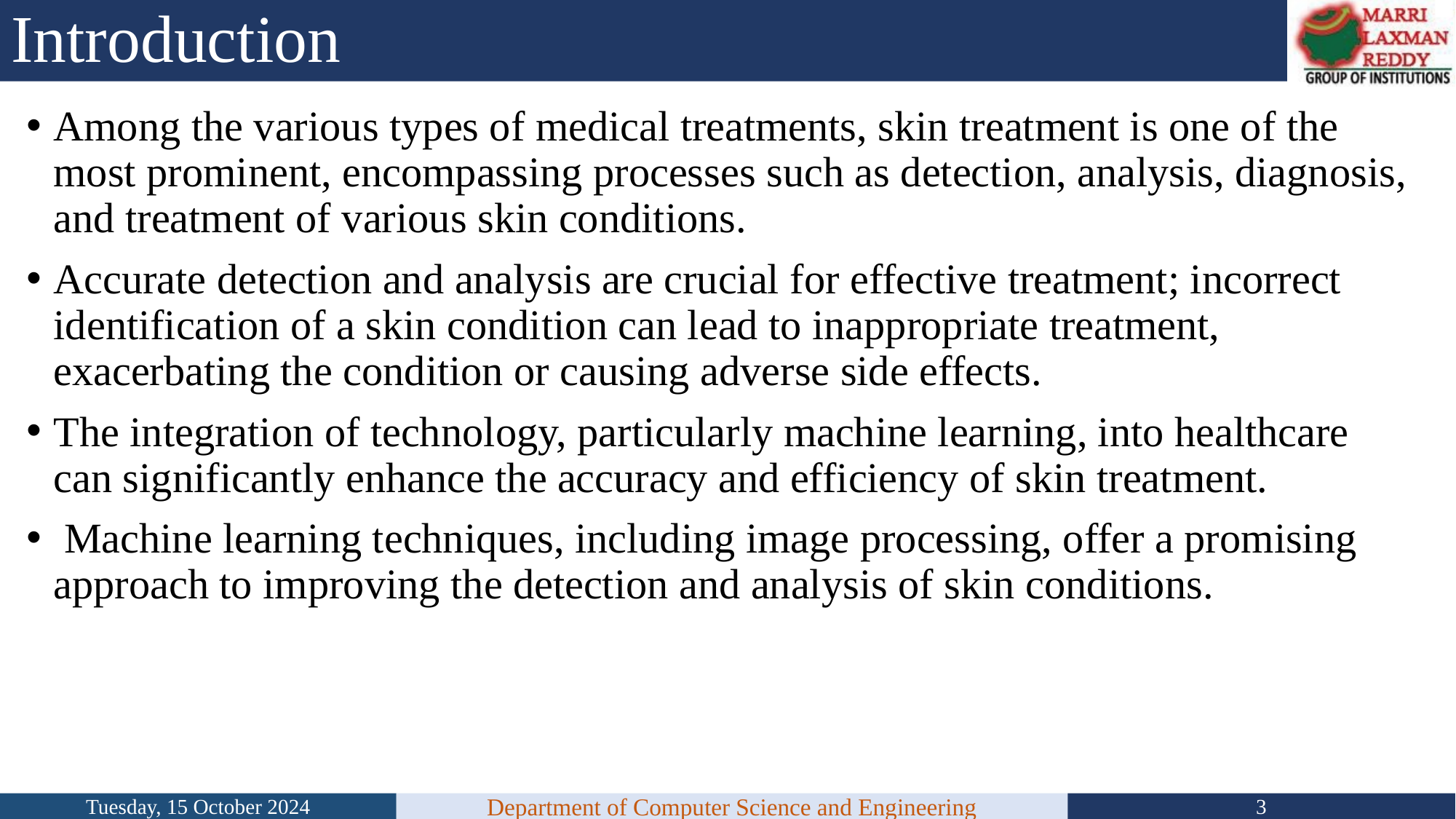

# Introduction
Among the various types of medical treatments, skin treatment is one of the most prominent, encompassing processes such as detection, analysis, diagnosis, and treatment of various skin conditions.
Accurate detection and analysis are crucial for effective treatment; incorrect identification of a skin condition can lead to inappropriate treatment, exacerbating the condition or causing adverse side effects.
The integration of technology, particularly machine learning, into healthcare can significantly enhance the accuracy and efficiency of skin treatment.
 Machine learning techniques, including image processing, offer a promising approach to improving the detection and analysis of skin conditions.